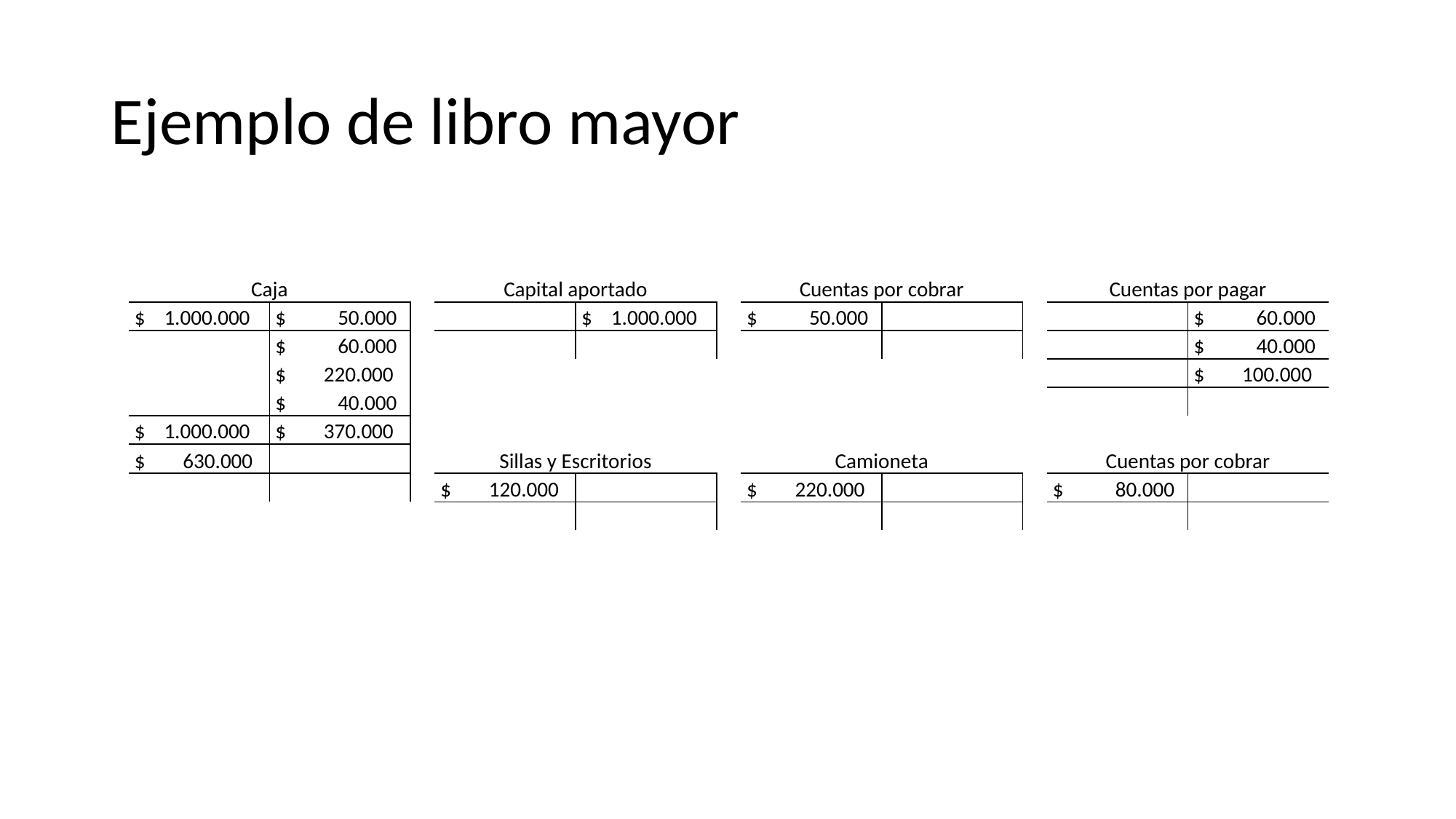

# Ejemplo de libro mayor
| Caja |  |  | Capital aportado |  |  | Cuentas por cobrar |  |  | Cuentas por pagar |  |
| --- | --- | --- | --- | --- | --- | --- | --- | --- | --- | --- |
| $ 1.000.000 | $ 50.000 |  |  | $ 1.000.000 |  | $ 50.000 |  |  |  | $ 60.000 |
|  | $ 60.000 |  |  |  |  |  |  |  |  | $ 40.000 |
|  | $ 220.000 |  |  |  |  |  |  |  |  | $ 100.000 |
|  | $ 40.000 |  |  |  |  |  |  |  |  |  |
| $ 1.000.000 | $ 370.000 |  |  |  |  |  |  |  |  |  |
| $ 630.000 |  |  | Sillas y Escritorios |  |  | Camioneta |  |  | Cuentas por cobrar |  |
|  |  |  | $ 120.000 |  |  | $ 220.000 |  |  | $ 80.000 |  |
|  |  |  |  |  |  |  |  |  |  |  |